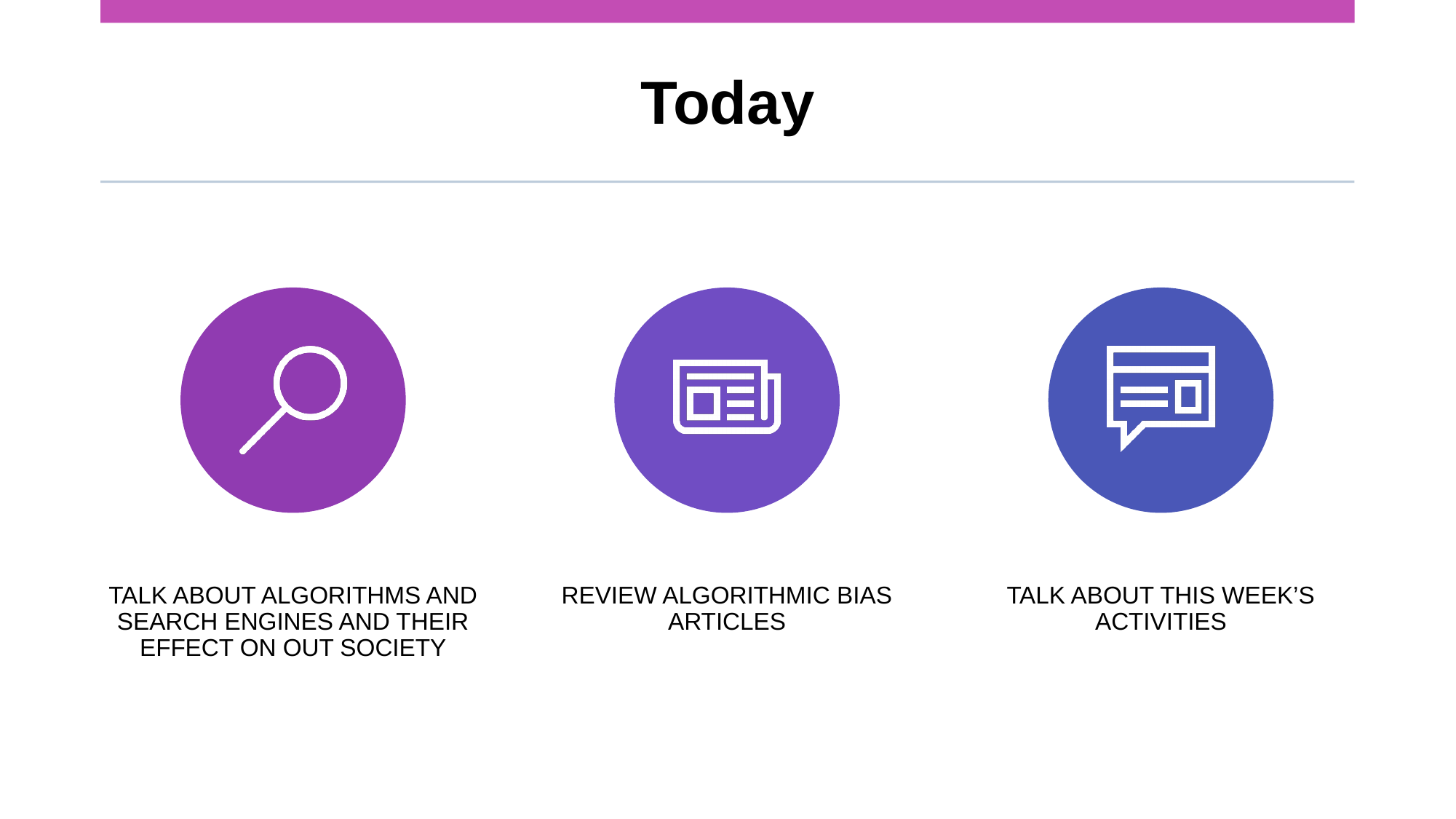

# Today

Talk about algorithms and search engines and their effect on out society
Review algorithmic bias articles
Talk about this week’s activities